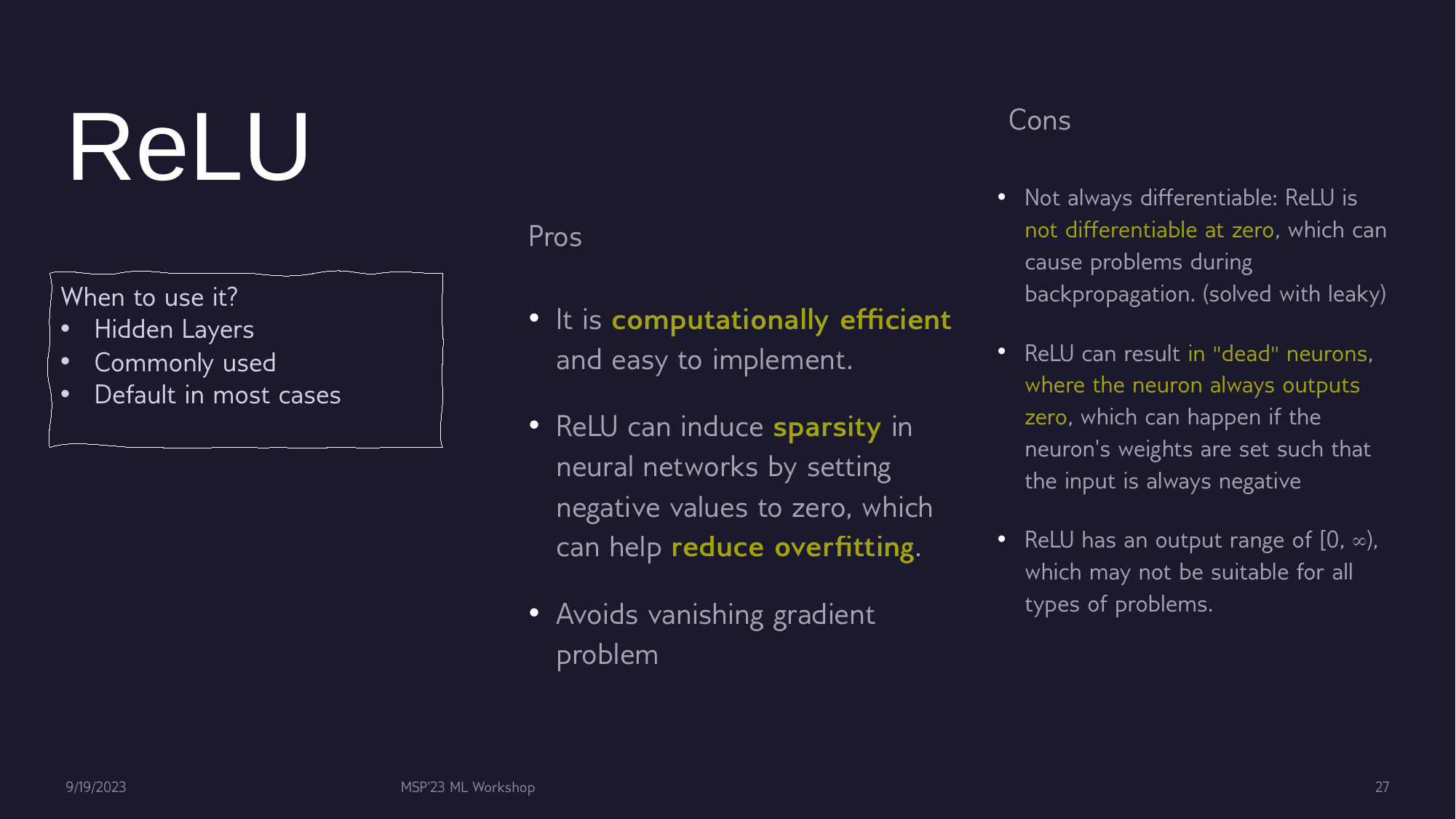

ReLU
Cons
Not always differentiable: ReLU is not differentiable at zero, which can cause problems during backpropagation. (solved with leaky)
ReLU can result in "dead" neurons, where the neuron always outputs zero, which can happen if the neuron's weights are set such that the input is always negative
ReLU has an output range of [0, ∞), which may not be suitable for all types of problems.
Pros
When to use it?
Hidden Layers
Commonly used
Default in most cases

It is computationally efficient and easy to implement.
ReLU can induce sparsity in neural networks by setting negative values to zero, which can help reduce overfitting.
Avoids vanishing gradient problem
9/19/2023
MSP'23 ML Workshop
27